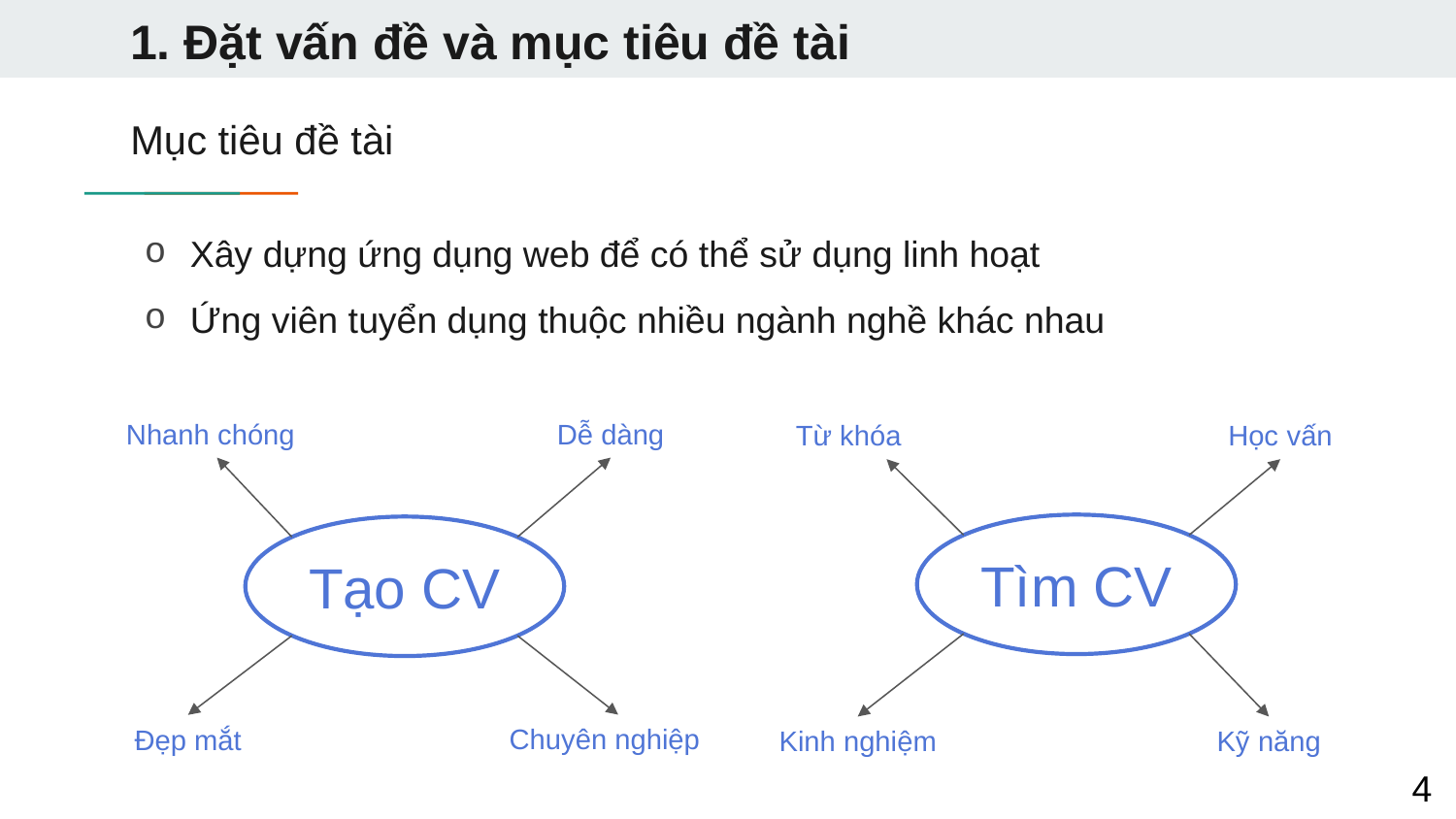

1. Đặt vấn đề và mục tiêu đề tài
# Mục tiêu đề tài
Xây dựng ứng dụng web để có thể sử dụng linh hoạt
Ứng viên tuyển dụng thuộc nhiều ngành nghề khác nhau
Nhanh chóng
Dễ dàng
Từ khóa
Học vấn
Tìm CV
Tạo CV
Chuyên nghiệp
Đẹp mắt
Kỹ năng
Kinh nghiệm
4